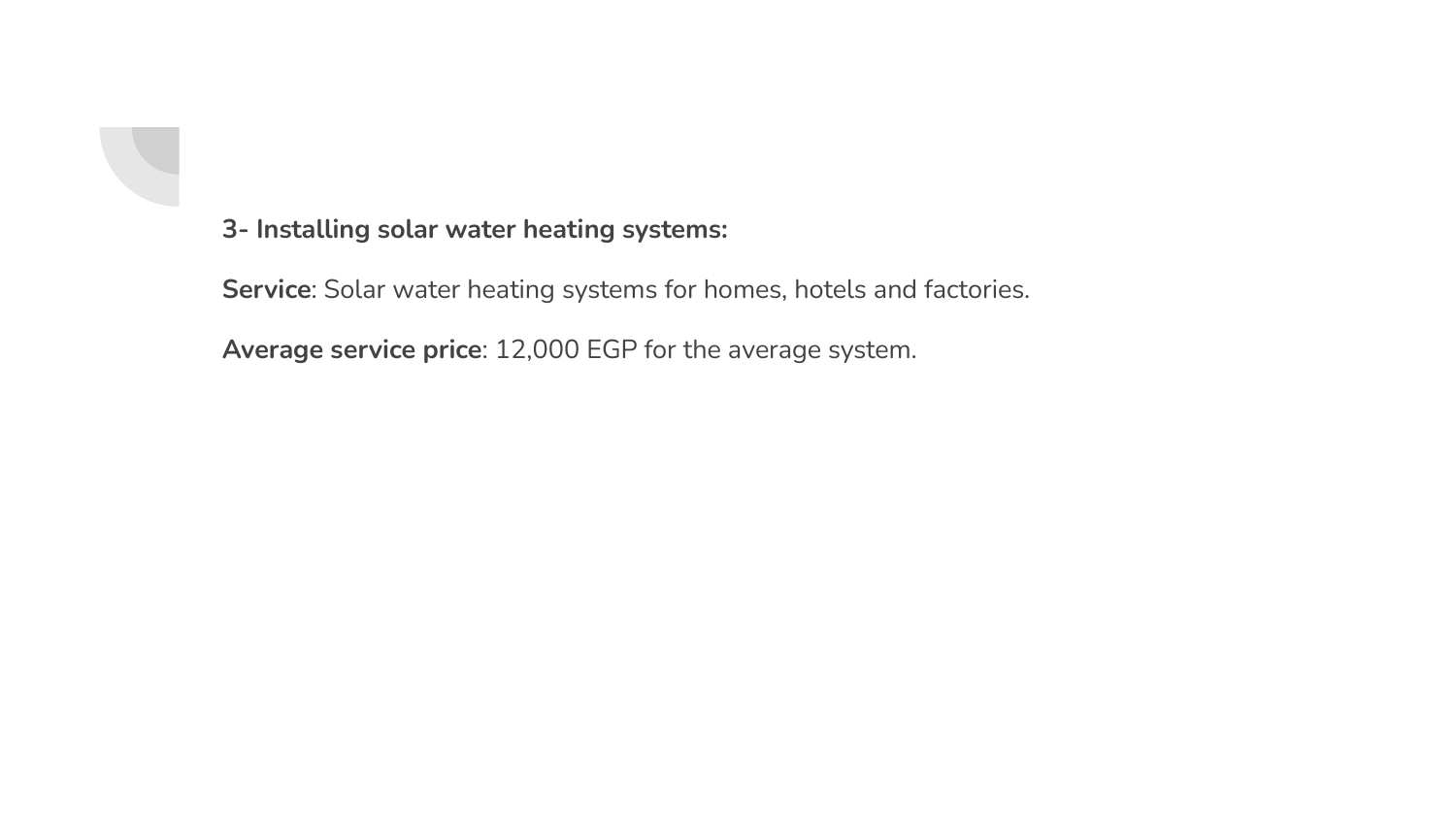

3- Installing solar water heating systems:
Service: Solar water heating systems for homes, hotels and factories.
Average service price: 12,000 EGP for the average system.